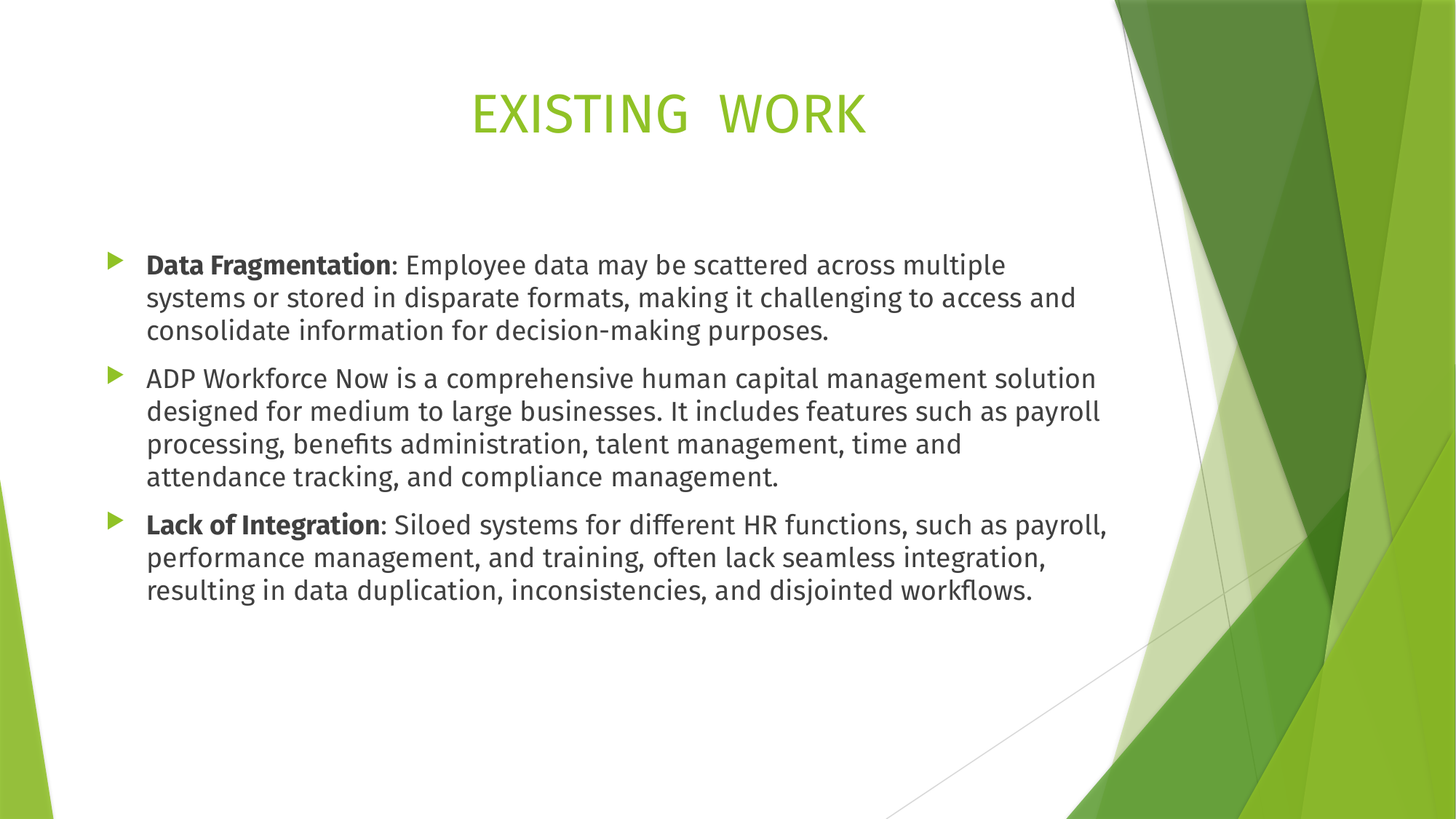

# EXISTING  WORK
Data Fragmentation: Employee data may be scattered across multiple systems or stored in disparate formats, making it challenging to access and consolidate information for decision-making purposes.
ADP Workforce Now is a comprehensive human capital management solution designed for medium to large businesses. It includes features such as payroll processing, benefits administration, talent management, time and attendance tracking, and compliance management.
Lack of Integration: Siloed systems for different HR functions, such as payroll, performance management, and training, often lack seamless integration, resulting in data duplication, inconsistencies, and disjointed workflows.